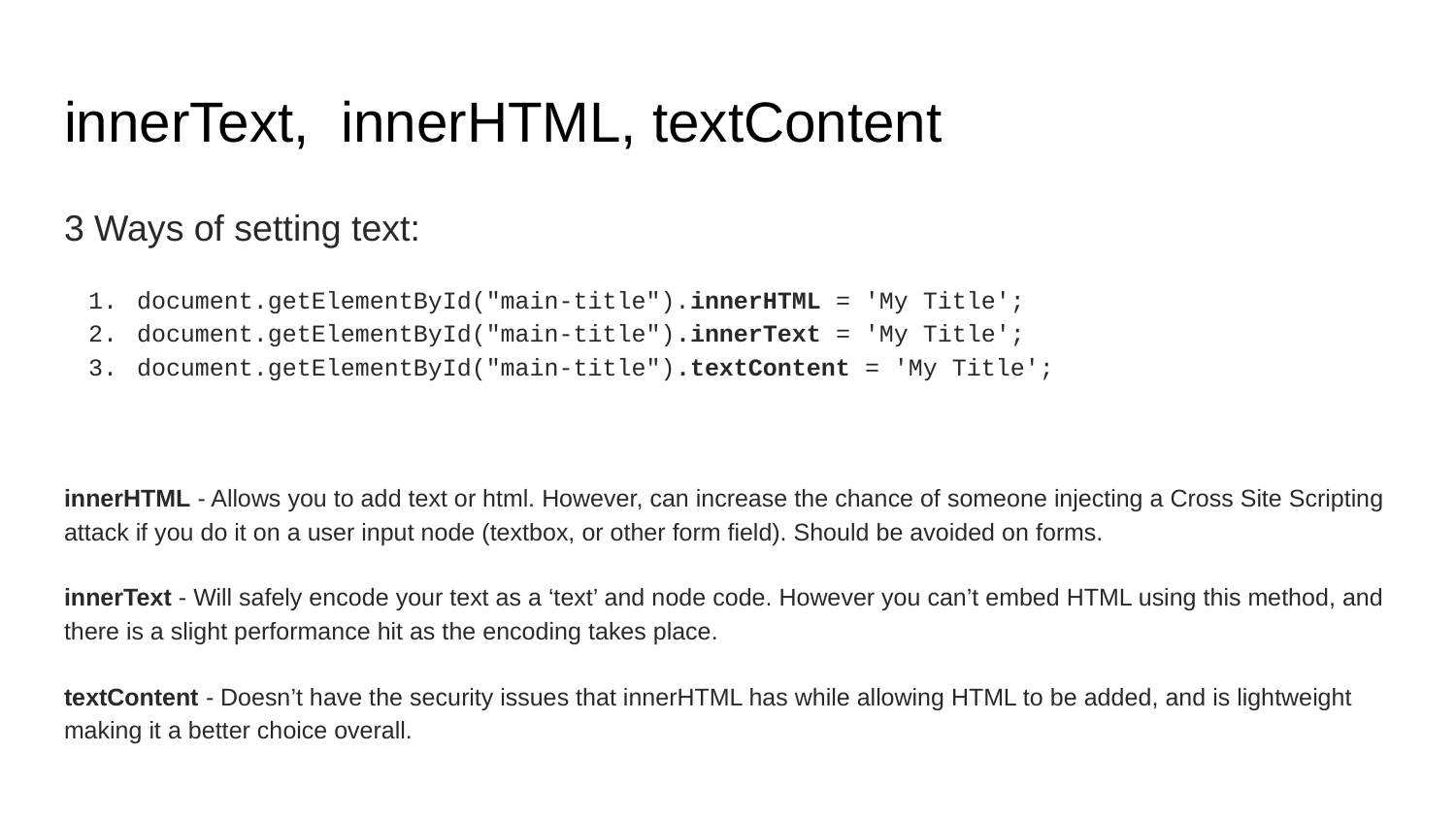

# innerText,  innerHTML, textContent
3 Ways of setting text:
document.getElementById("main-title").innerHTML = 'My Title';
document.getElementById("main-title").innerText = 'My Title';
document.getElementById("main-title").textContent = 'My Title';

innerHTML - Allows you to add text or html. However, can increase the chance of someone injecting a Cross Site Scripting attack if you do it on a user input node (textbox, or other form field). Should be avoided on forms.
innerText - Will safely encode your text as a ‘text’ and node code. However you can’t embed HTML using this method, and there is a slight performance hit as the encoding takes place.
textContent - Doesn’t have the security issues that innerHTML has while allowing HTML to be added, and is lightweight making it a better choice overall.